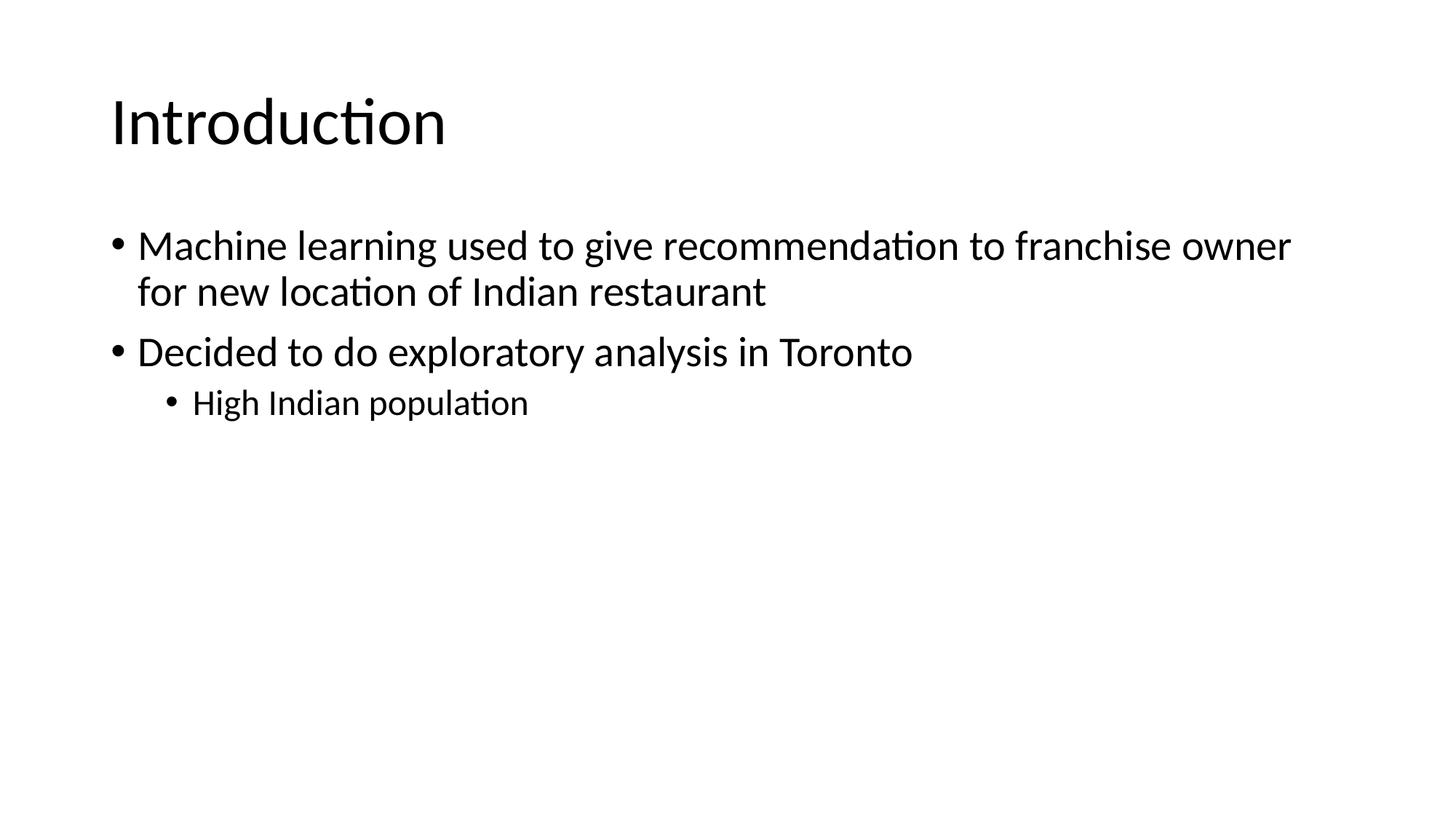

# Introduction
Machine learning used to give recommendation to franchise owner for new location of Indian restaurant
Decided to do exploratory analysis in Toronto
High Indian population